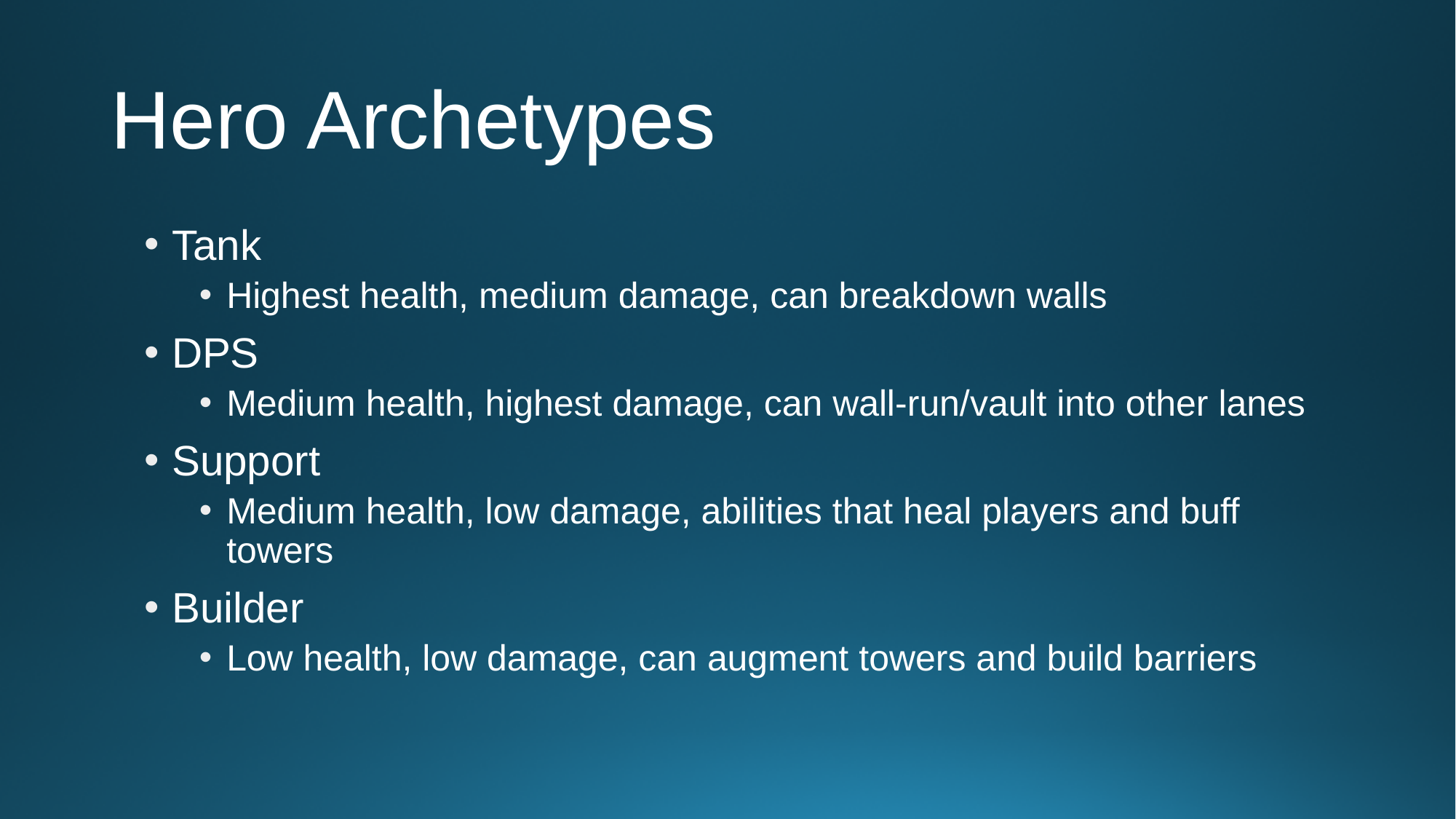

# Hero Archetypes
Tank
Highest health, medium damage, can breakdown walls
DPS
Medium health, highest damage, can wall-run/vault into other lanes
Support
Medium health, low damage, abilities that heal players and buff towers
Builder
Low health, low damage, can augment towers and build barriers